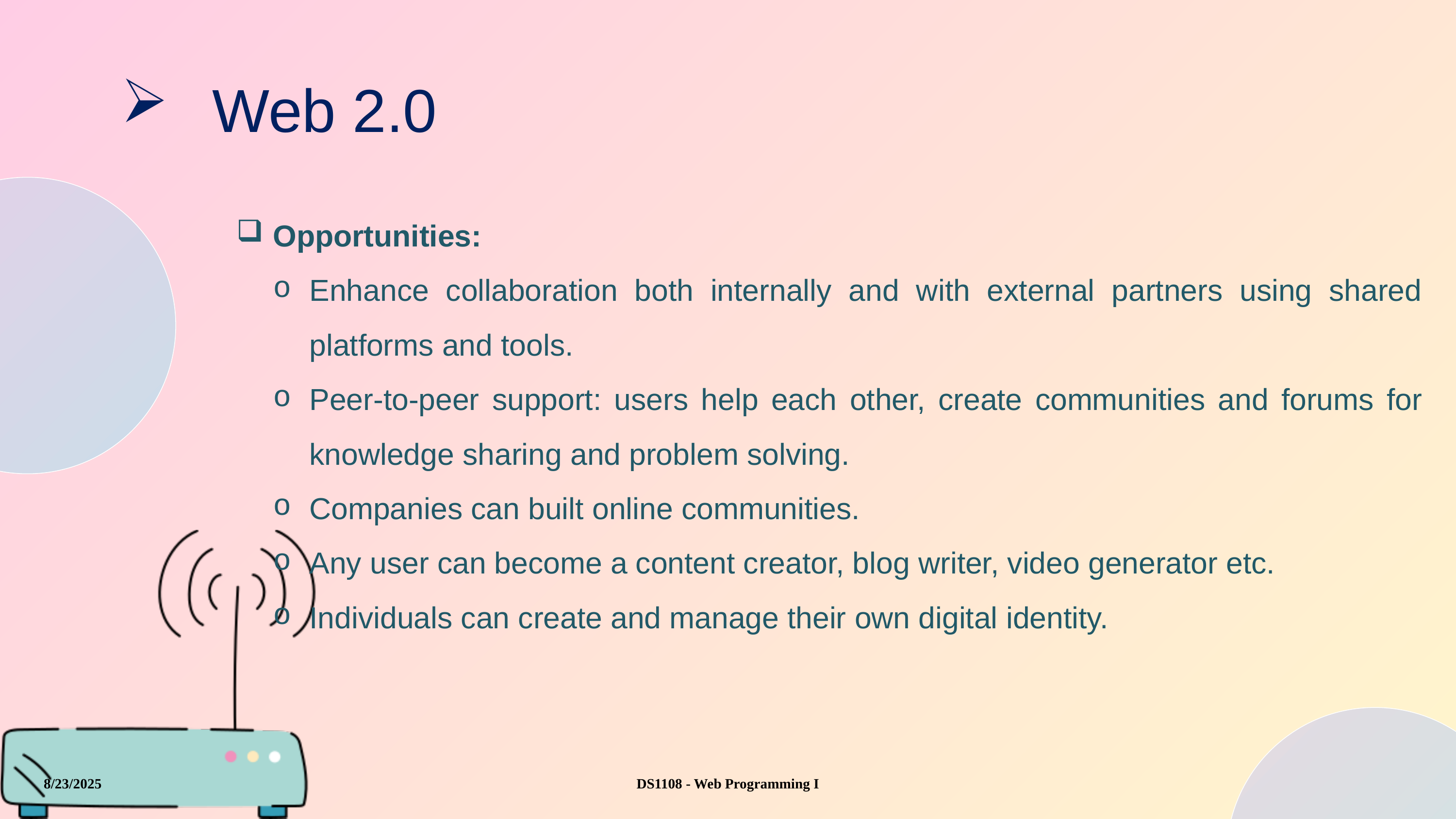

Web 2.0

Opportunities:
Enhance collaboration both internally and with external partners using shared platforms and tools.
Peer-to-peer support: users help each other, create communities and forums for knowledge sharing and problem solving.
Companies can built online communities.
Any user can become a content creator, blog writer, video generator etc.
Individuals can create and manage their own digital identity.

8/23/2025
DS1108 - Web Programming I